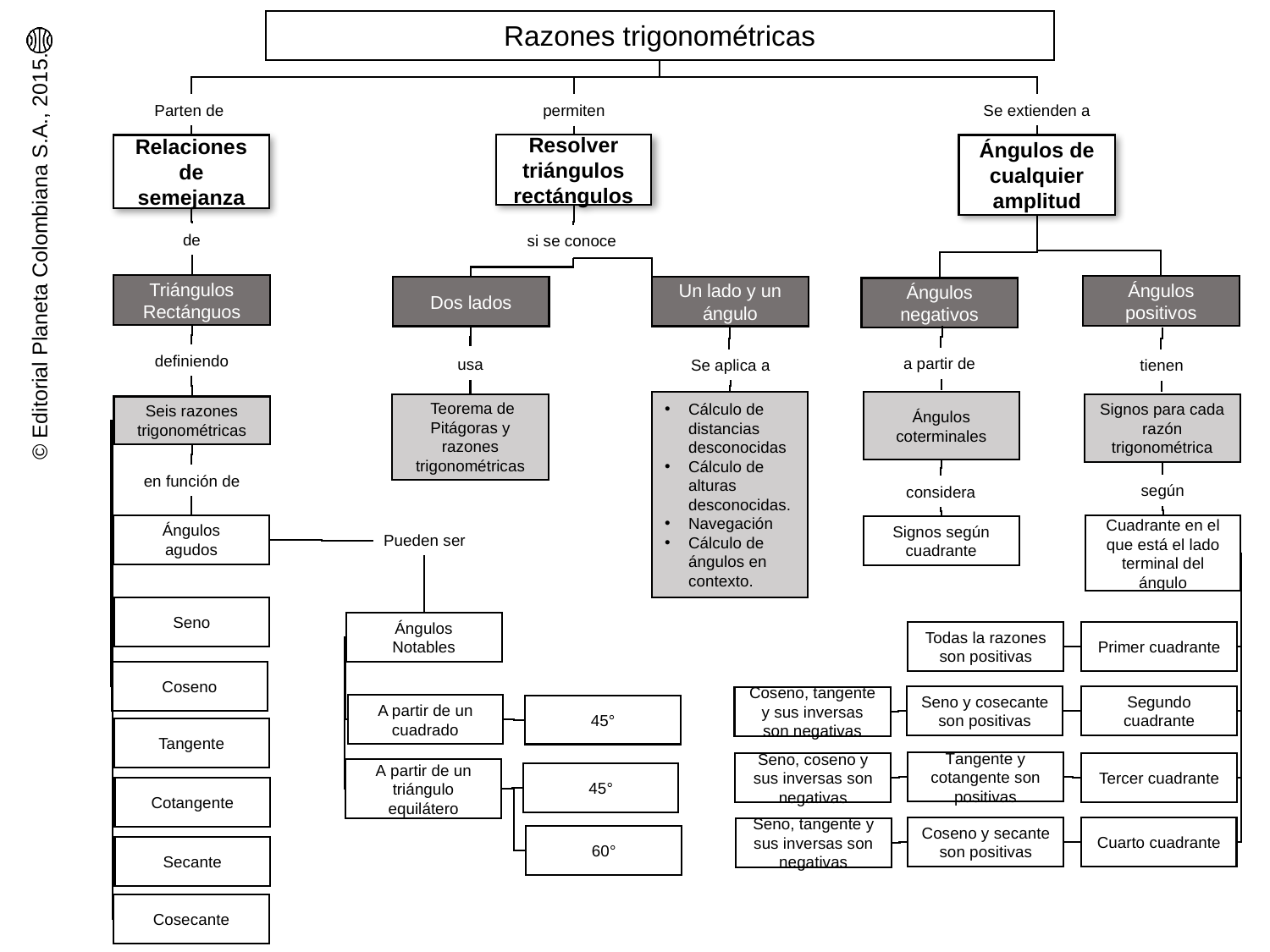

Razones trigonométricas
permiten
Se extienden a
Parten de
Resolver triángulos rectángulos
Ángulos de cualquier amplitud
Relaciones de semejanza
de
si se conoce
Triángulos Rectánguos
Ángulos positivos
Un lado y un ángulo
Dos lados
Ángulos negativos
definiendo
a partir de
usa
Se aplica a
tienen
Cálculo de distancias desconocidas
Cálculo de alturas desconocidas.
Navegación
Cálculo de ángulos en contexto.
Ángulos coterminales
 Teorema de Pitágoras y razones trigonométricas
Signos para cada razón trigonométrica
Seis razones trigonométricas
en función de
según
considera
Ángulos
agudos
Cuadrante en el que está el lado terminal del ángulo
Signos según cuadrante
Pueden ser
Seno
Ángulos
Notables
Primer cuadrante
Todas la razones son positivas
Coseno
Segundo cuadrante
Seno y cosecante son positivas
Coseno, tangente y sus inversas son negativas
A partir de un cuadrado
45°
Tangente
Tangente y cotangente son positivas
Seno, coseno y sus inversas son negativas
Tercer cuadrante
A partir de un triángulo equilátero
45°
Cotangente
Cuarto cuadrante
Coseno y secante son positivas
Seno, tangente y sus inversas son negativas
60°
Secante
Cosecante